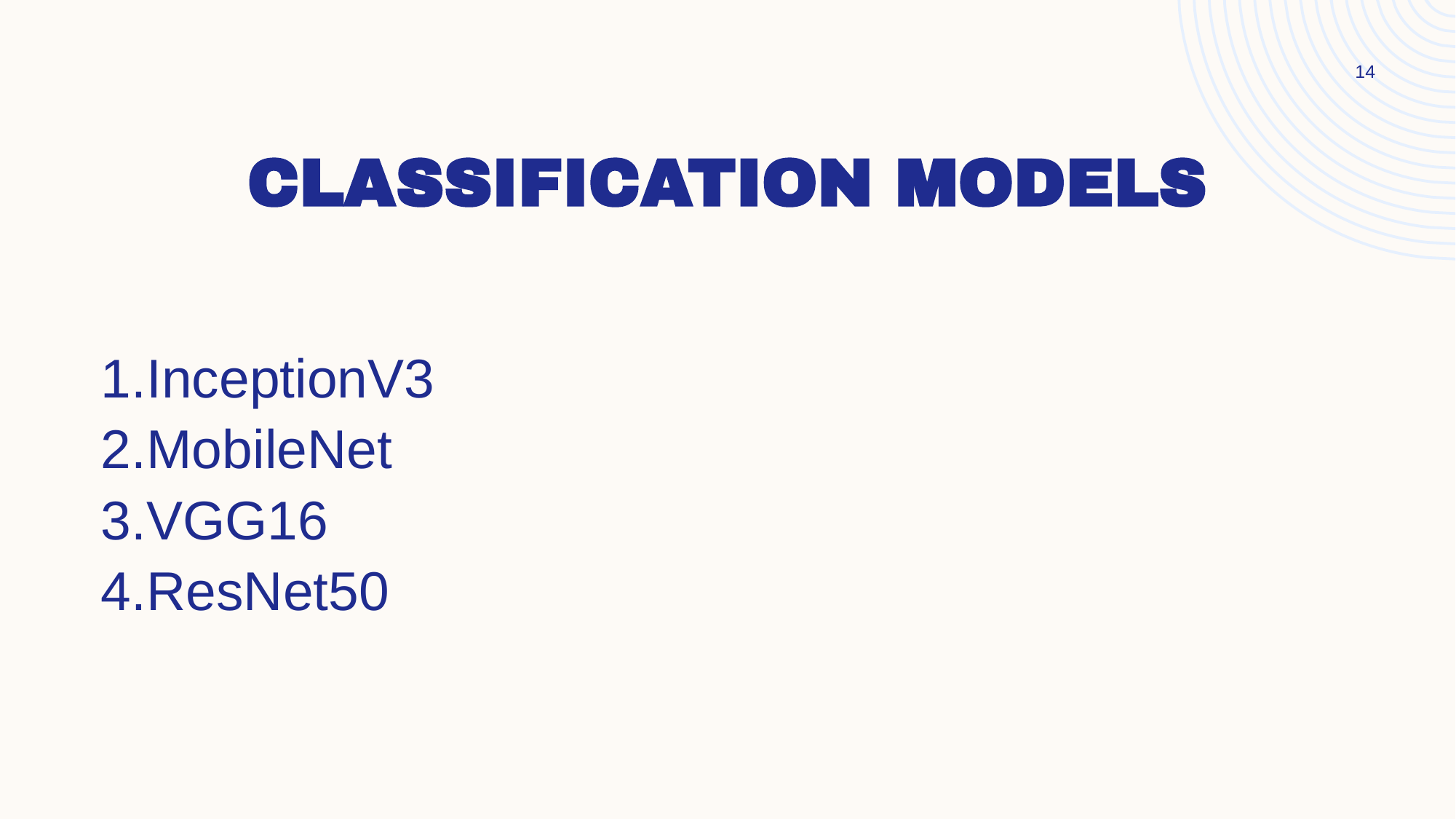

14
# Classification Models
InceptionV3
MobileNet
VGG16
ResNet50